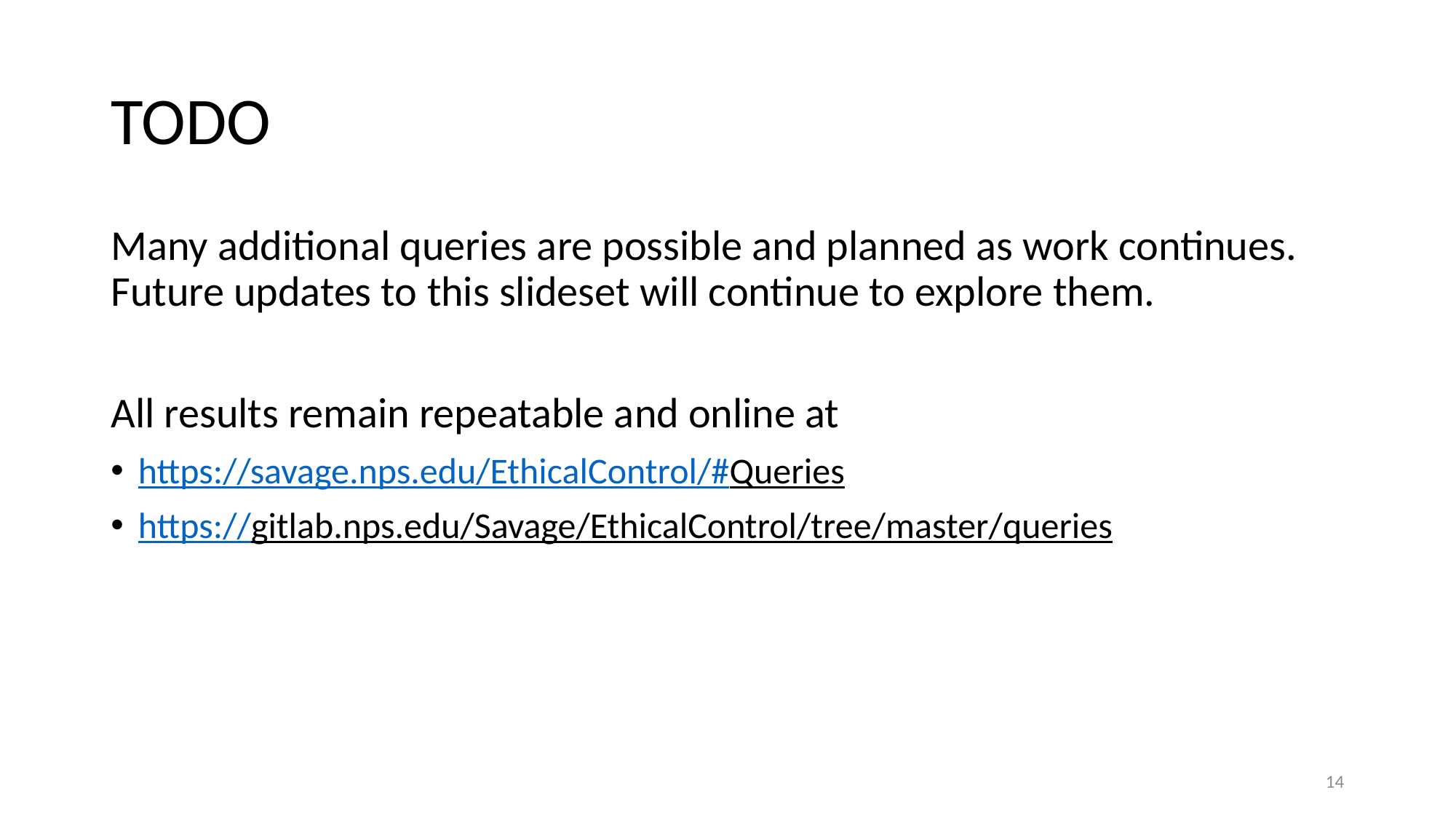

# TODO
Many additional queries are possible and planned as work continues.  Future updates to this slideset will continue to explore them.

All results remain repeatable and online at
https://savage.nps.edu/EthicalControl/#Queries
https://gitlab.nps.edu/Savage/EthicalControl/tree/master/queries
14